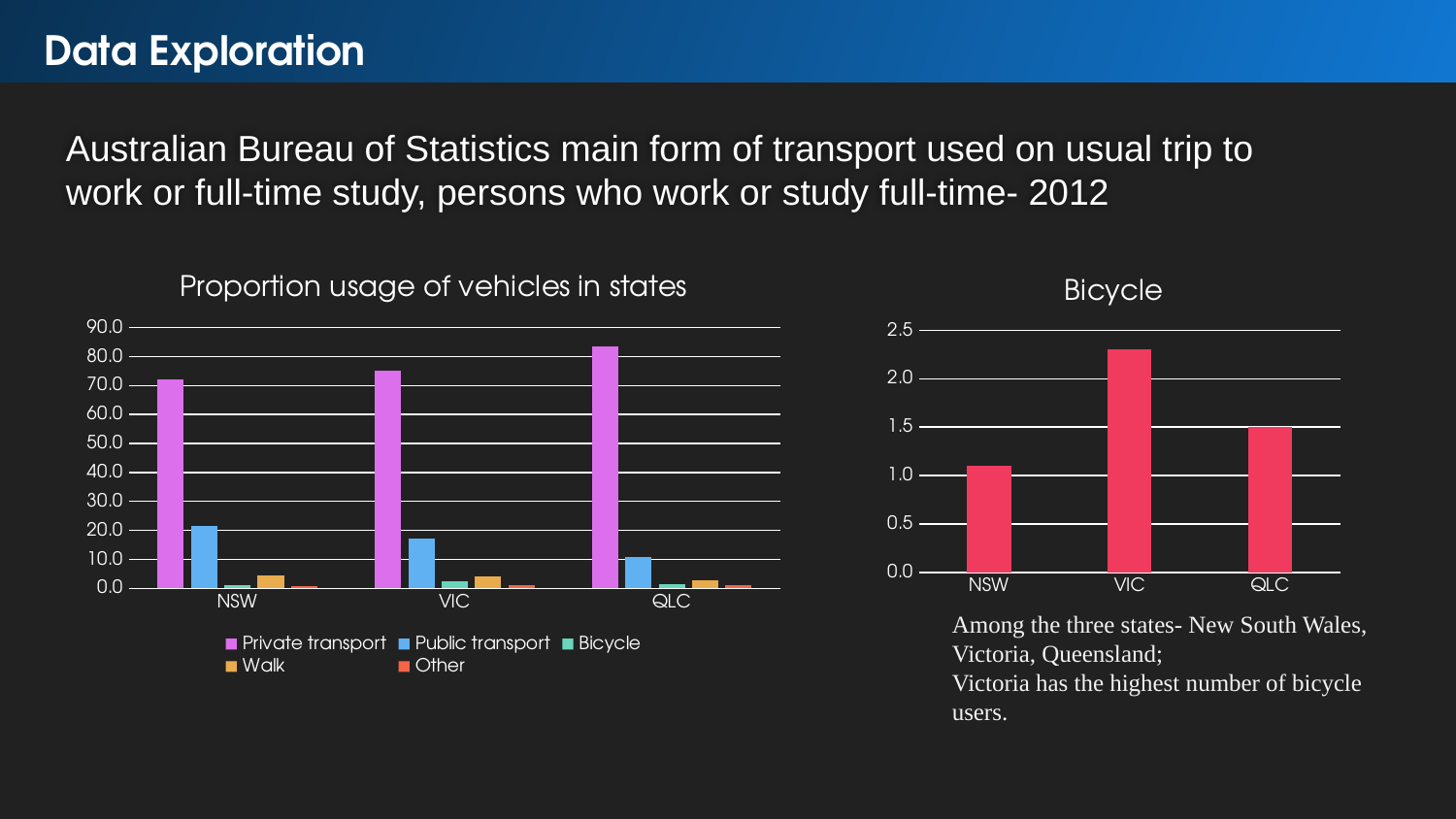

Data Exploration
# Australian Bureau of Statistics main form of transport used on usual trip to work or full-time study, persons who work or study full-time- 2012

### Chart: Proportion usage of vehicles in states

| Category | Private transport | Public transport | Bicycle | Walk | Other |
|---|---|---|---|---|---|
| NSW | 72.2 | 21.5 | 1.1 | 4.6 | 0.7 |
| VIC | 75.3 | 17.2 | 2.3 | 4.1 | 1.0 |
| QLC | 83.7 | 10.9 | 1.5 | 2.9 | 1.1 |

### Chart:

| Category | Bicycle |
|---|---|
| NSW | 1.1 |
| VIC | 2.3 |
| QLC | 1.5 |
Among the three states- New South Wales, Victoria, Queensland;
Victoria has the highest number of bicycle users.